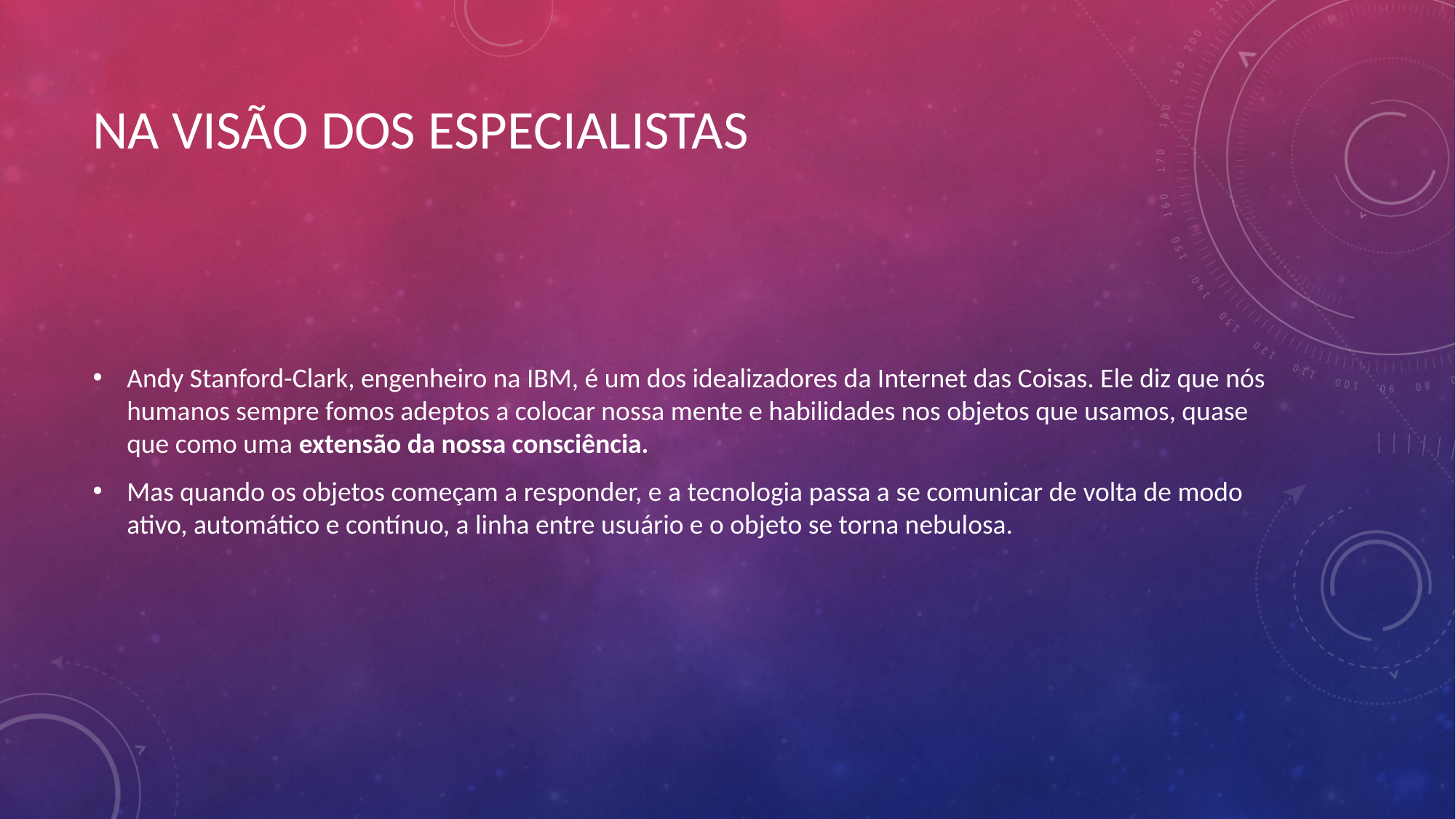

# NA VISÃO DOS ESPECIALISTAS

Andy Stanford-Clark, engenheiro na IBM, é um dos idealizadores da Internet das Coisas. Ele diz que nós humanos sempre fomos adeptos a colocar nossa mente e habilidades nos objetos que usamos, quase que como uma extensão da nossa consciência.
Mas quando os objetos começam a responder, e a tecnologia passa a se comunicar de volta de modo ativo, automático e contínuo, a linha entre usuário e o objeto se torna nebulosa.